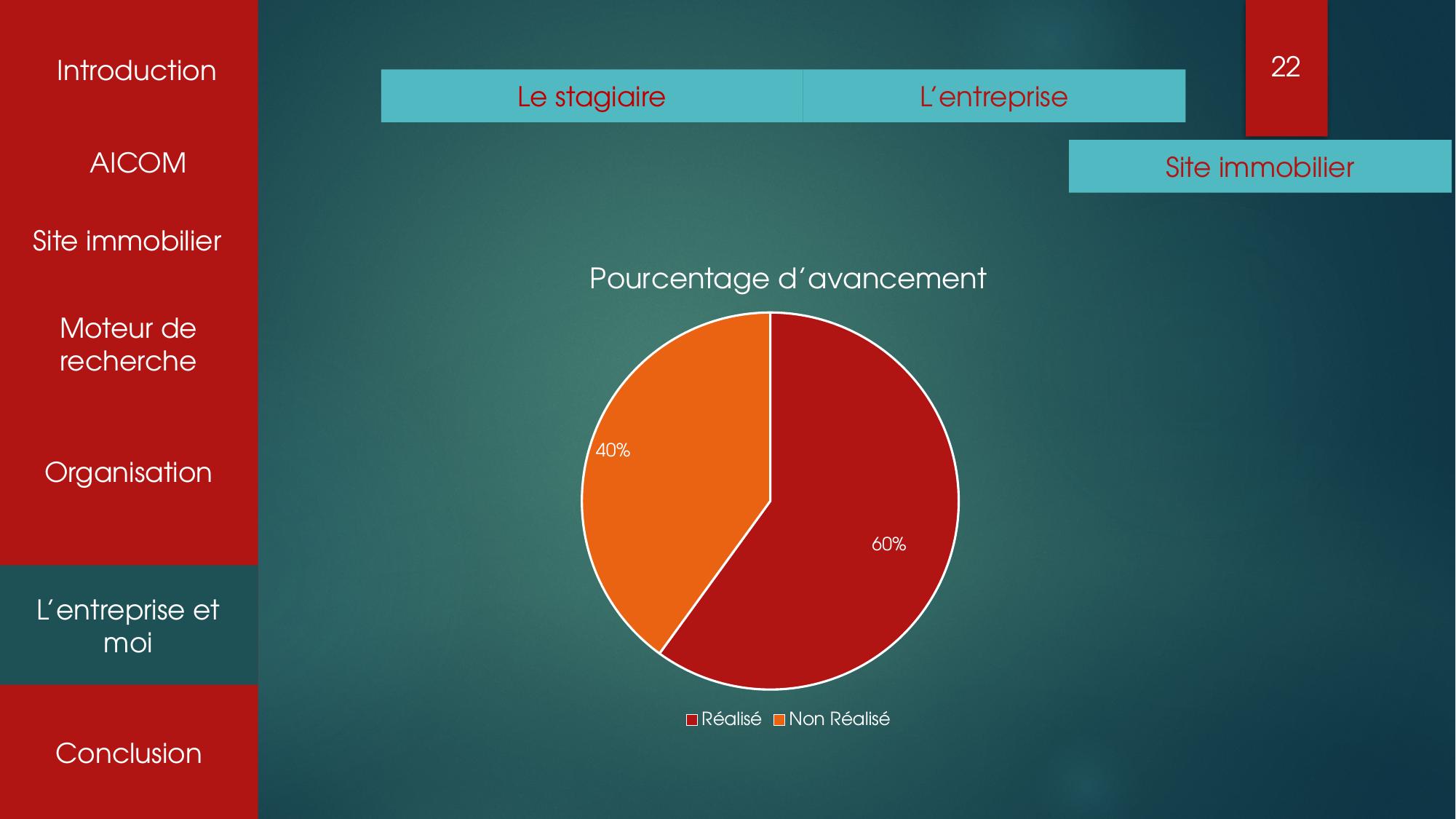

Introduction
22
Le stagiaire
L’entreprise
AICOM
Site immobilier
Site immobilier

### Chart: Pourcentage d’avancement

| Category | Ventes |
|---|---|
| Réalisé | 60.0 |
| Non Réalisé | 40.0 |
Moteur de recherche
Organisation
L’entreprise et moi
Conclusion